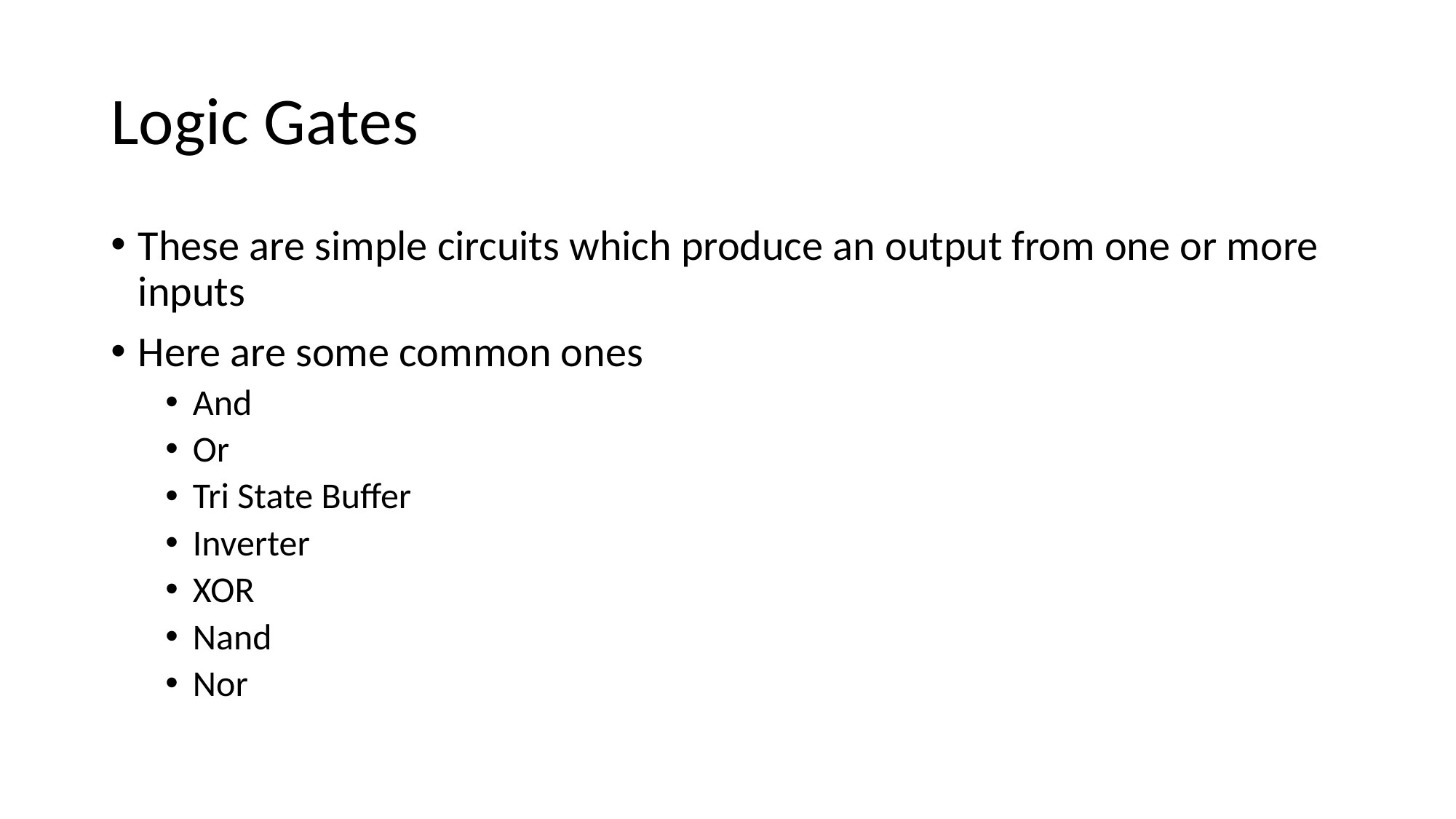

# Logic Gates
These are simple circuits which produce an output from one or more inputs
Here are some common ones
And
Or
Tri State Buffer
Inverter
XOR
Nand
Nor